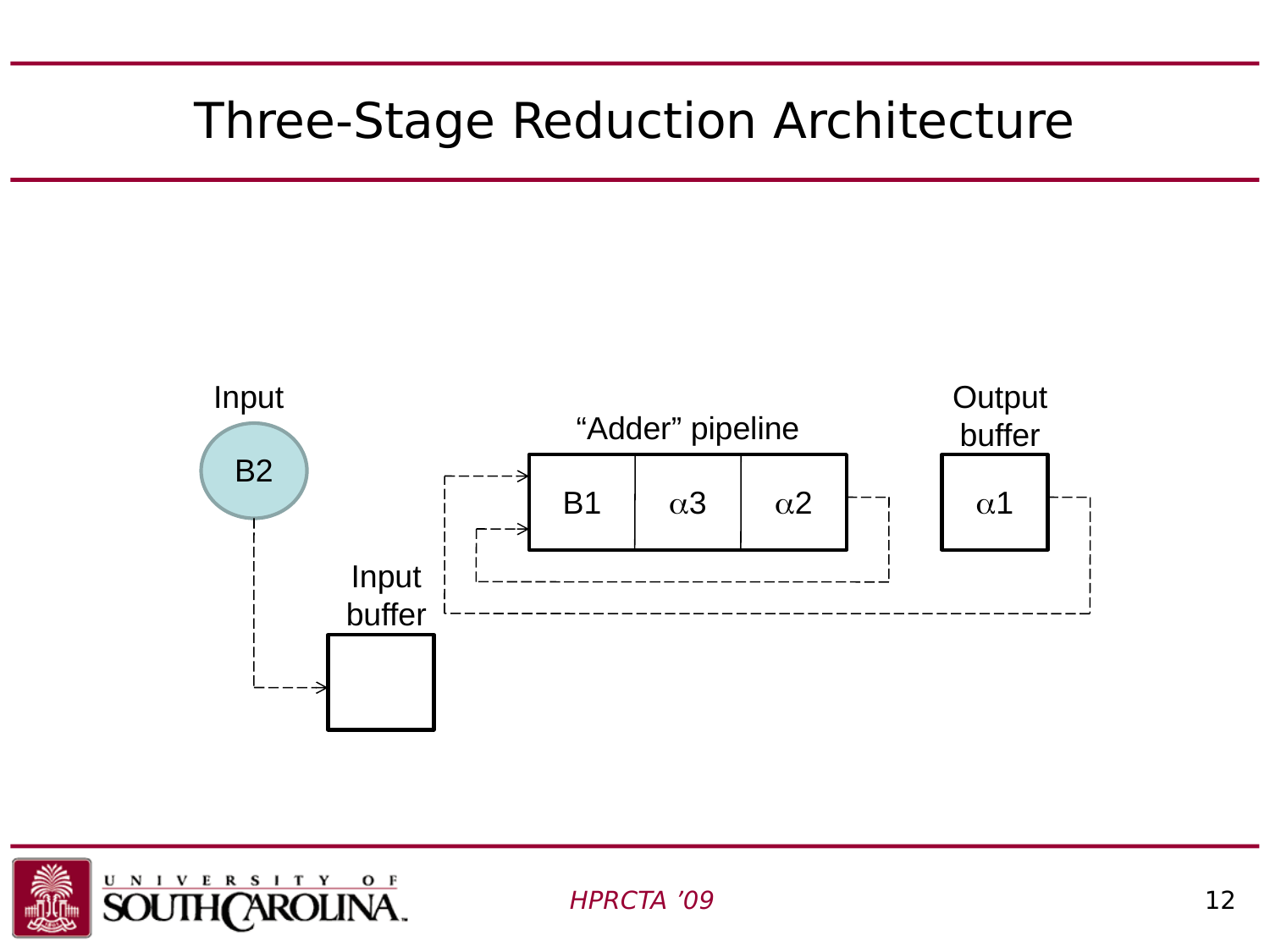

# Three-Stage Reduction Architecture
Input
Output
buffer
“Adder” pipeline

B2

B1
α3
α2
α1
Input
buffer

HPRCTA ’09				12